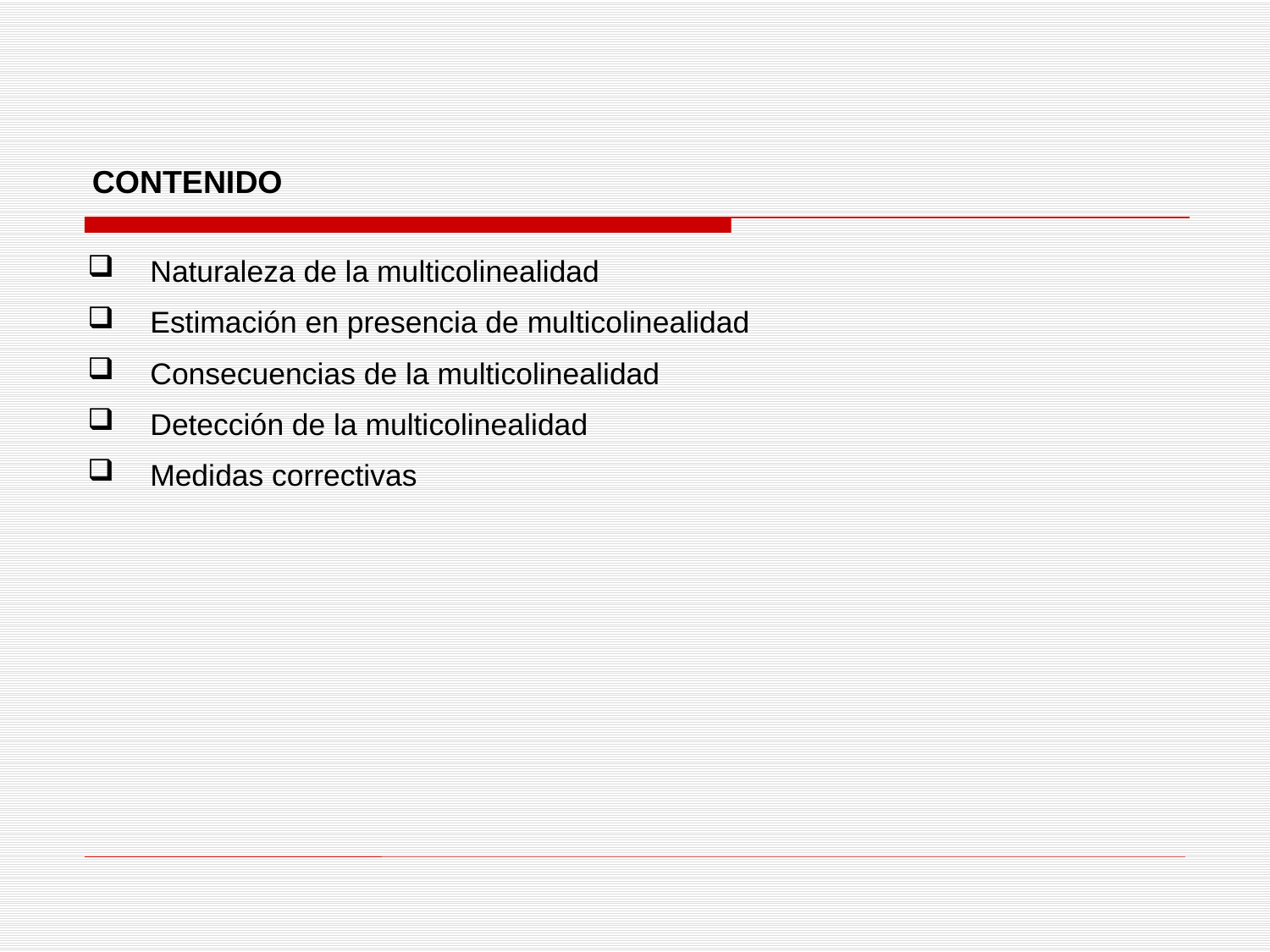

CONTENIDO
Naturaleza de la multicolinealidad
Estimación en presencia de multicolinealidad
Consecuencias de la multicolinealidad
Detección de la multicolinealidad
Medidas correctivas